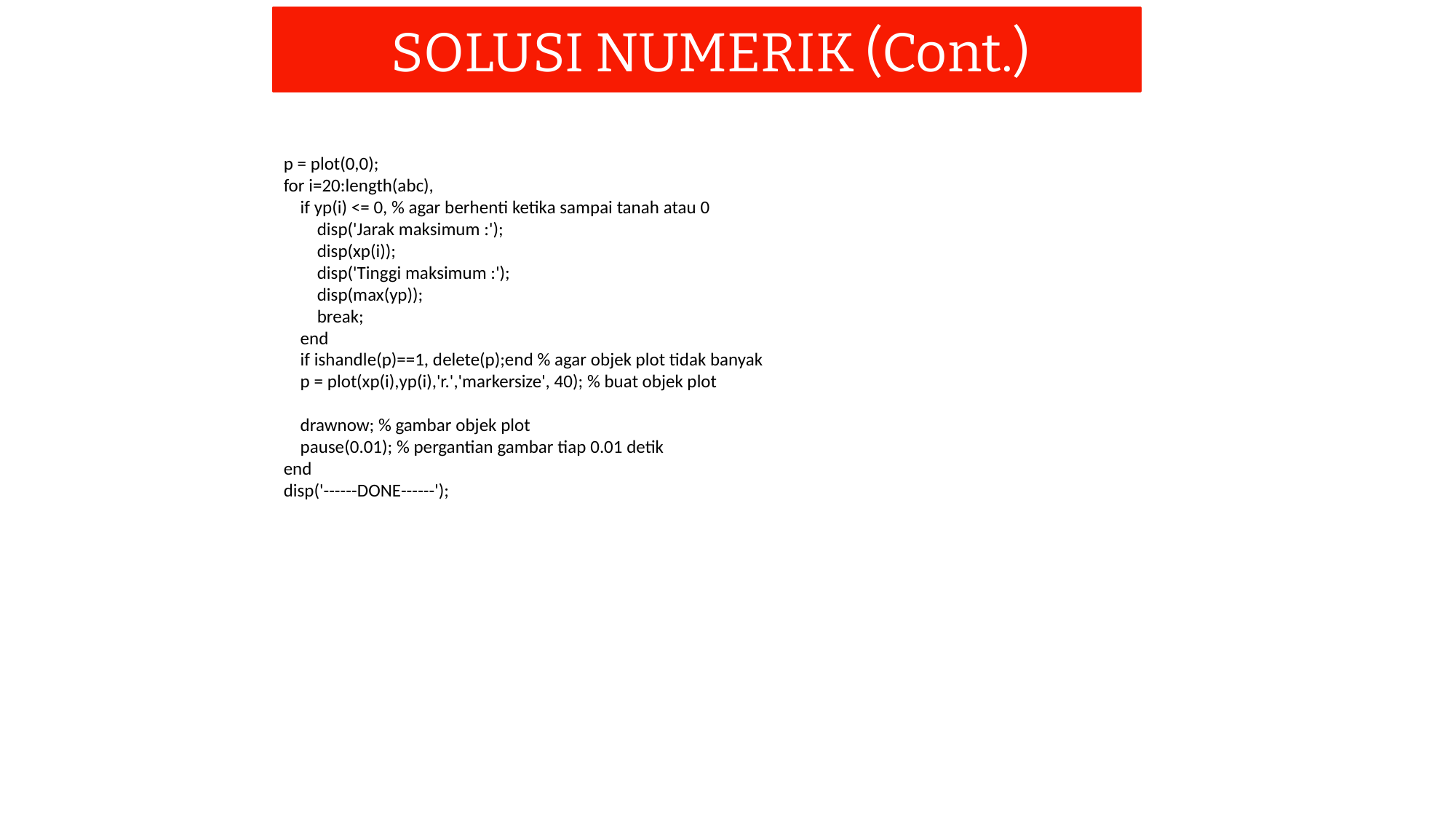

SOLUSI NUMERIK (Cont.)
p = plot(0,0);
for i=20:length(abc),
    if yp(i) <= 0, % agar berhenti ketika sampai tanah atau 0
        disp('Jarak maksimum :');
        disp(xp(i));
        disp('Tinggi maksimum :');
        disp(max(yp));
        break;
    end
    if ishandle(p)==1, delete(p);end % agar objek plot tidak banyak
    p = plot(xp(i),yp(i),'r.','markersize', 40); % buat objek plot

    drawnow; % gambar objek plot
    pause(0.01); % pergantian gambar tiap 0.01 detik
end
disp('------DONE------');